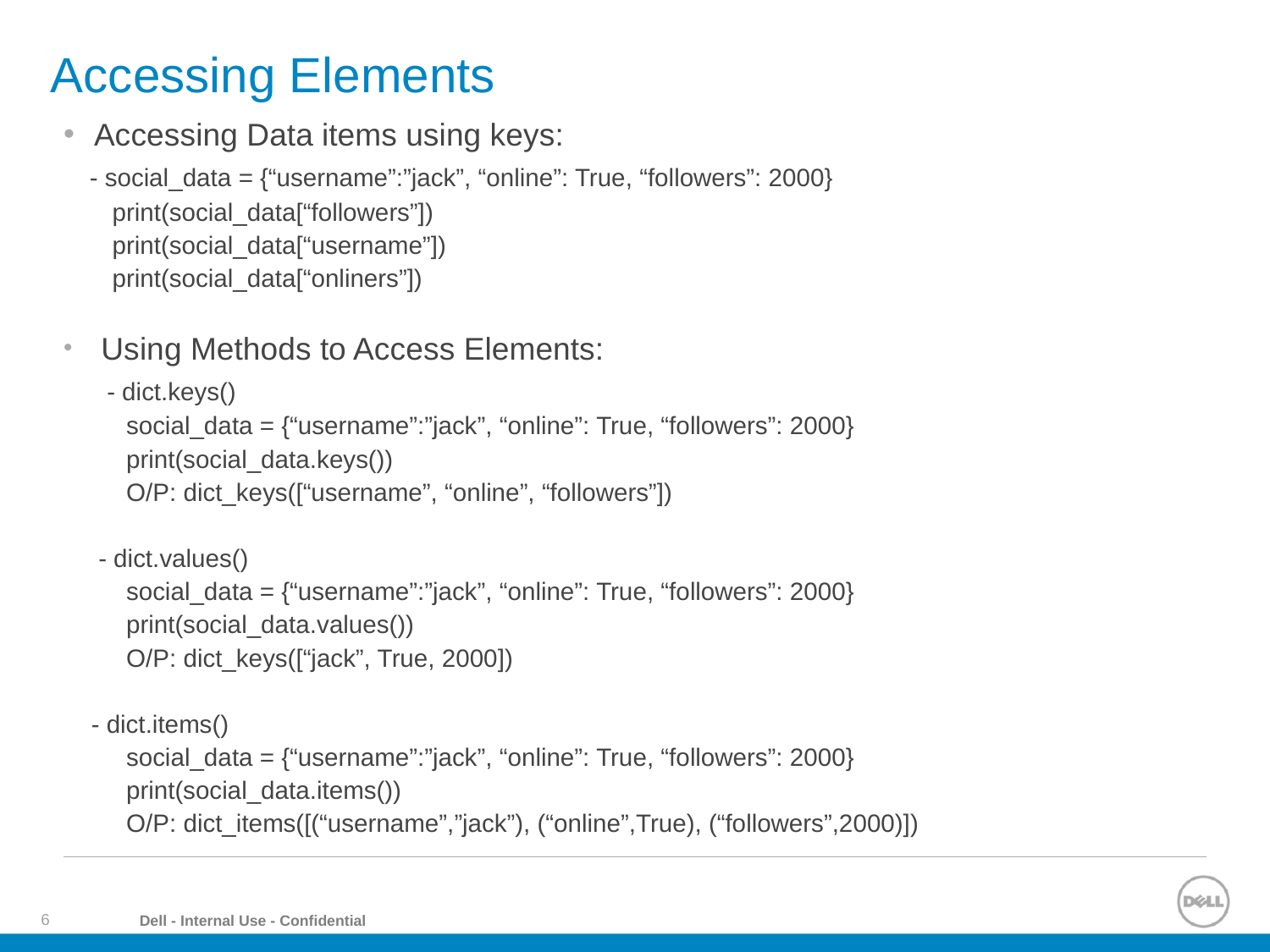

# Accessing Elements
Accessing Data items using keys:
   - social_data = {“username”:”jack”, “online”: True, “followers”: 2000}
       print(social_data[“followers”])
       print(social_data[“username”])
       print(social_data[“onliners”])

 Using Methods to Access Elements:
     - dict.keys()
         social_data = {“username”:”jack”, “online”: True, “followers”: 2000}
         print(social_data.keys())
         O/P: dict_keys([“username”, “online”, “followers”])

     - dict.values()
         social_data = {“username”:”jack”, “online”: True, “followers”: 2000}
         print(social_data.values())
         O/P: dict_keys([“jack”, True, 2000])

    - dict.items()
         social_data = {“username”:”jack”, “online”: True, “followers”: 2000}
         print(social_data.items())
         O/P: dict_items([(“username”,”jack”), (“online”,True), (“followers”,2000)])